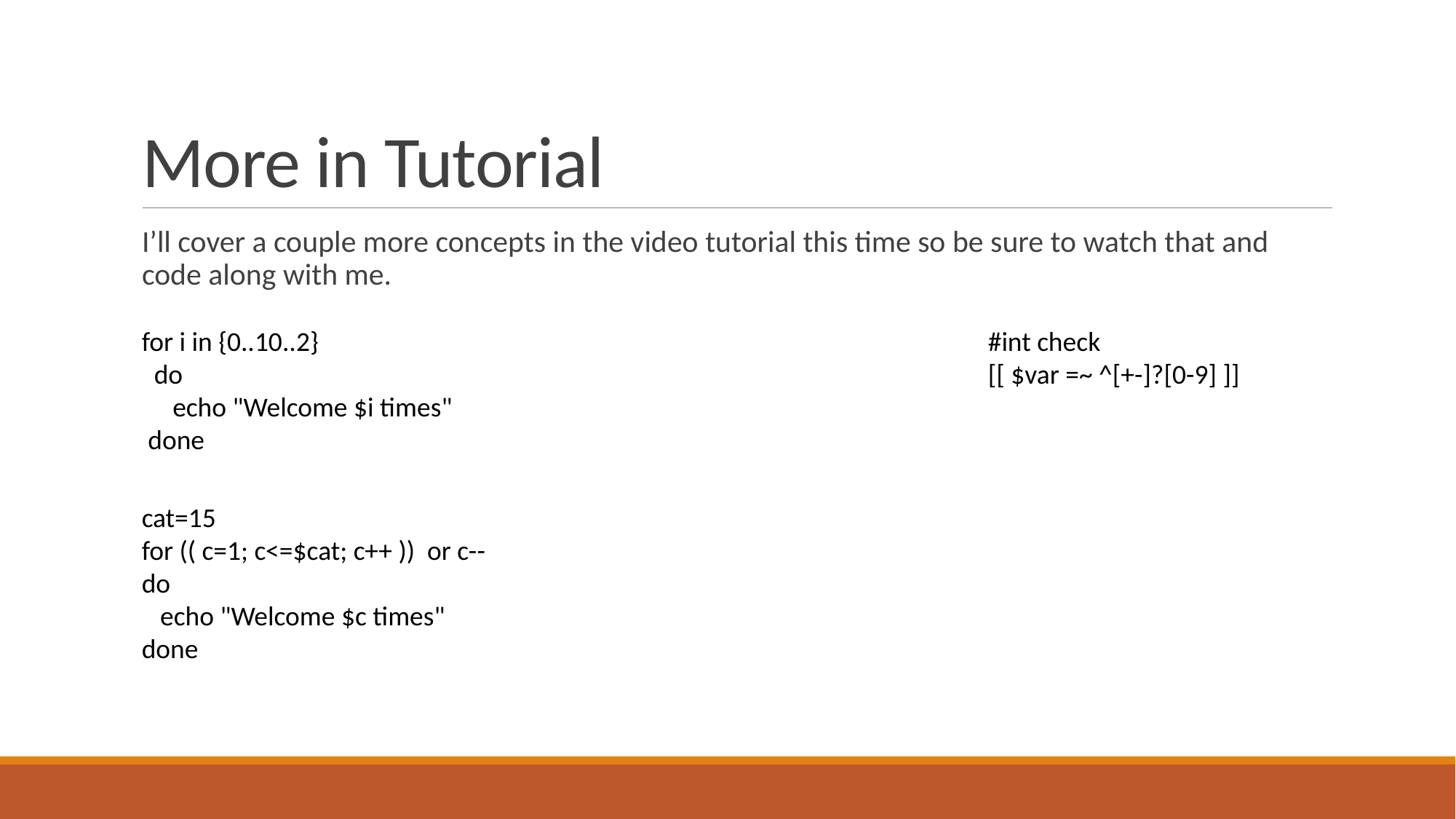

# More in Tutorial
I’ll cover a couple more concepts in the video tutorial this time so be sure to watch that and code along with me.
for i in {0..10..2}
  do
     echo "Welcome $i times"
 done
#int check
[[ $var =~ ^[+-]?[0-9] ]]
cat=15
for (( c=1; c<=$cat; c++ ))  or c--
do
   echo "Welcome $c times"
done